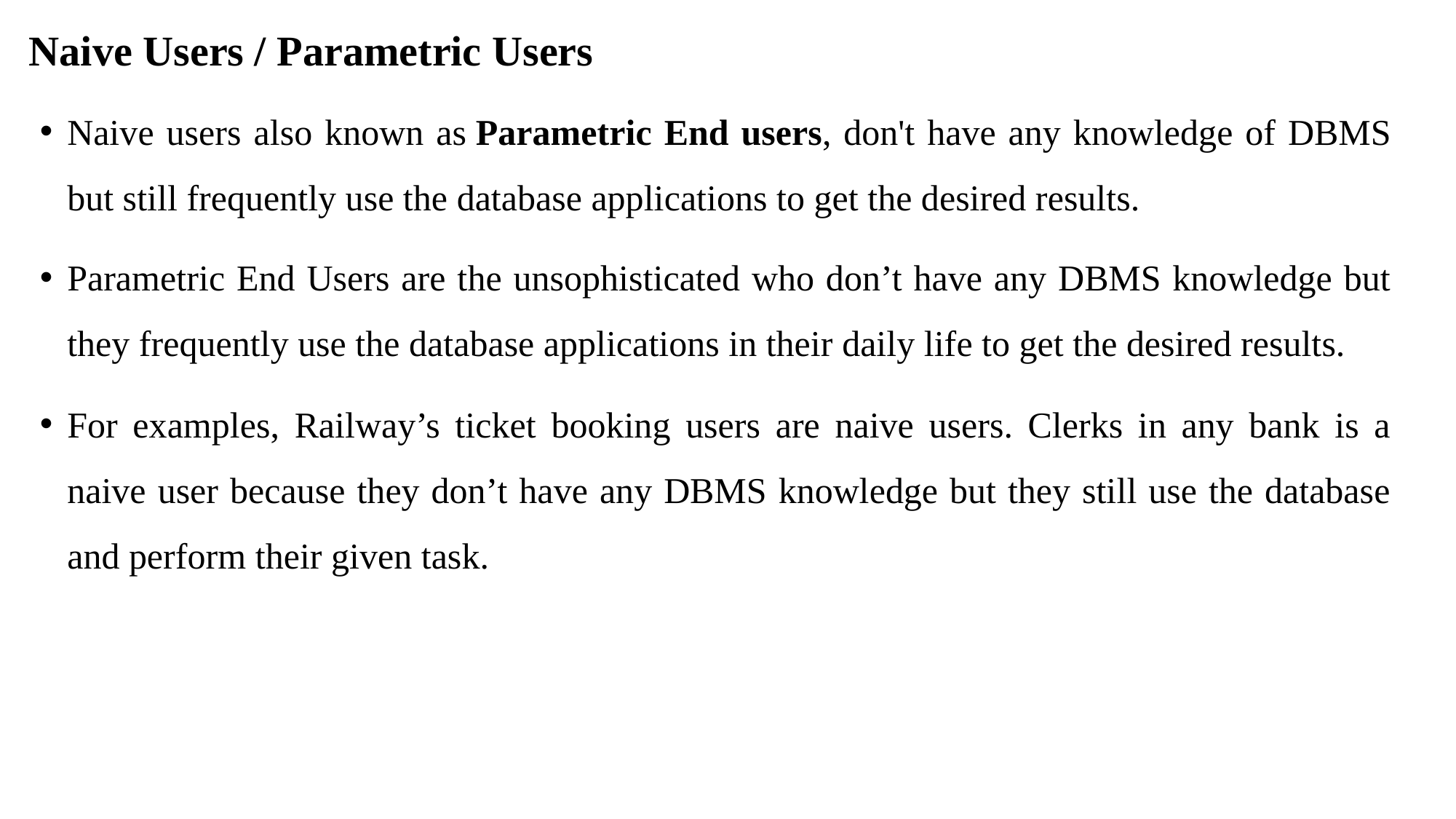

# Naive Users / Parametric Users
Naive users also known as Parametric End users, don't have any knowledge of DBMS but still frequently use the database applications to get the desired results.
Parametric End Users are the unsophisticated who don’t have any DBMS knowledge but they frequently use the database applications in their daily life to get the desired results.
For examples, Railway’s ticket booking users are naive users. Clerks in any bank is a naive user because they don’t have any DBMS knowledge but they still use the database and perform their given task.